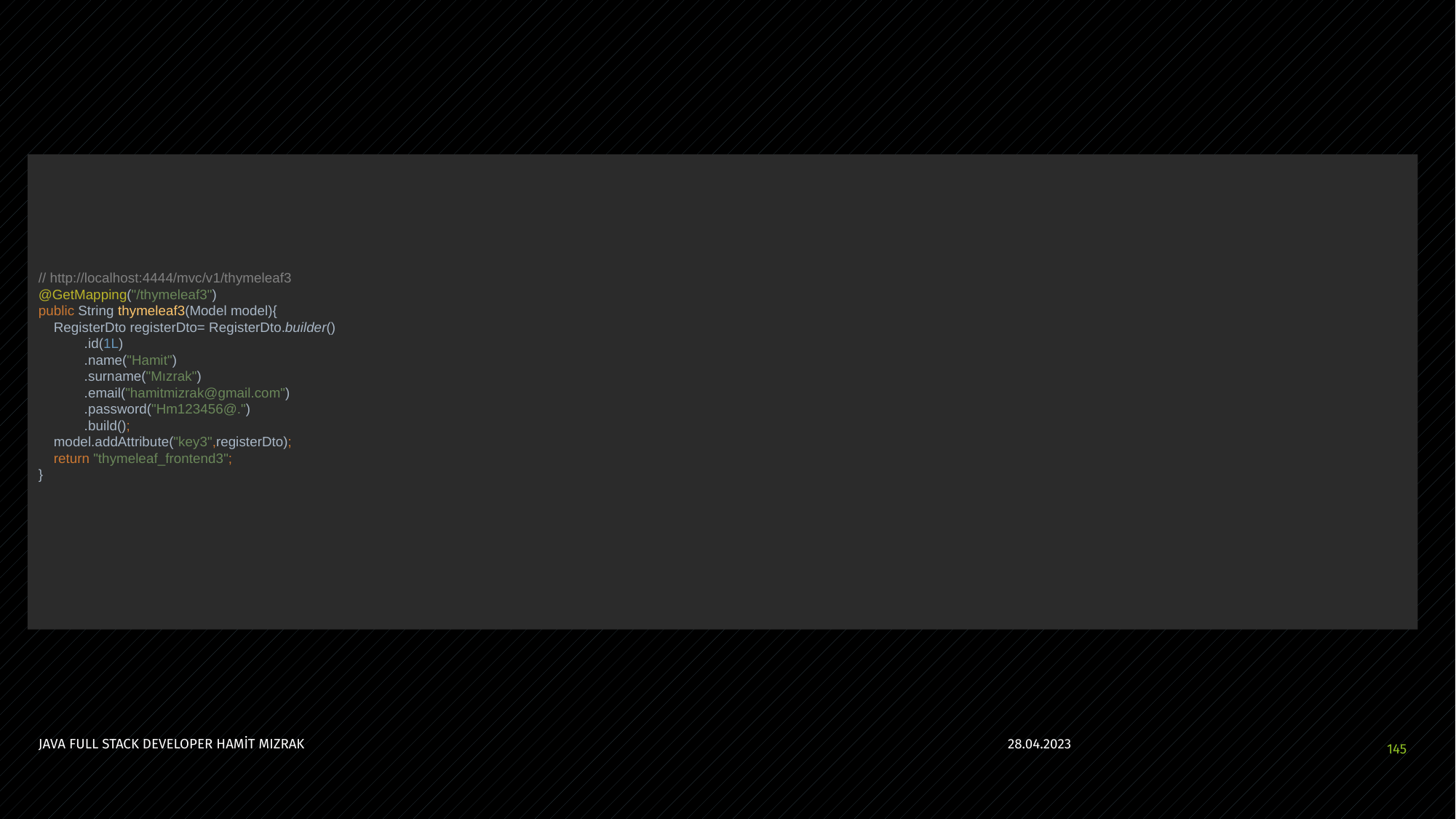

#
// http://localhost:4444/mvc/v1/thymeleaf3
@GetMapping("/thymeleaf3")
public String thymeleaf3(Model model){
    RegisterDto registerDto= RegisterDto.builder()
            .id(1L)
            .name("Hamit")
            .surname("Mızrak")
            .email("hamitmizrak@gmail.com")
            .password("Hm123456@.")
            .build();
    model.addAttribute("key3",registerDto);
    return "thymeleaf_frontend3";
}
JAVA FULL STACK DEVELOPER HAMİT MIZRAK
28.04.2023
145